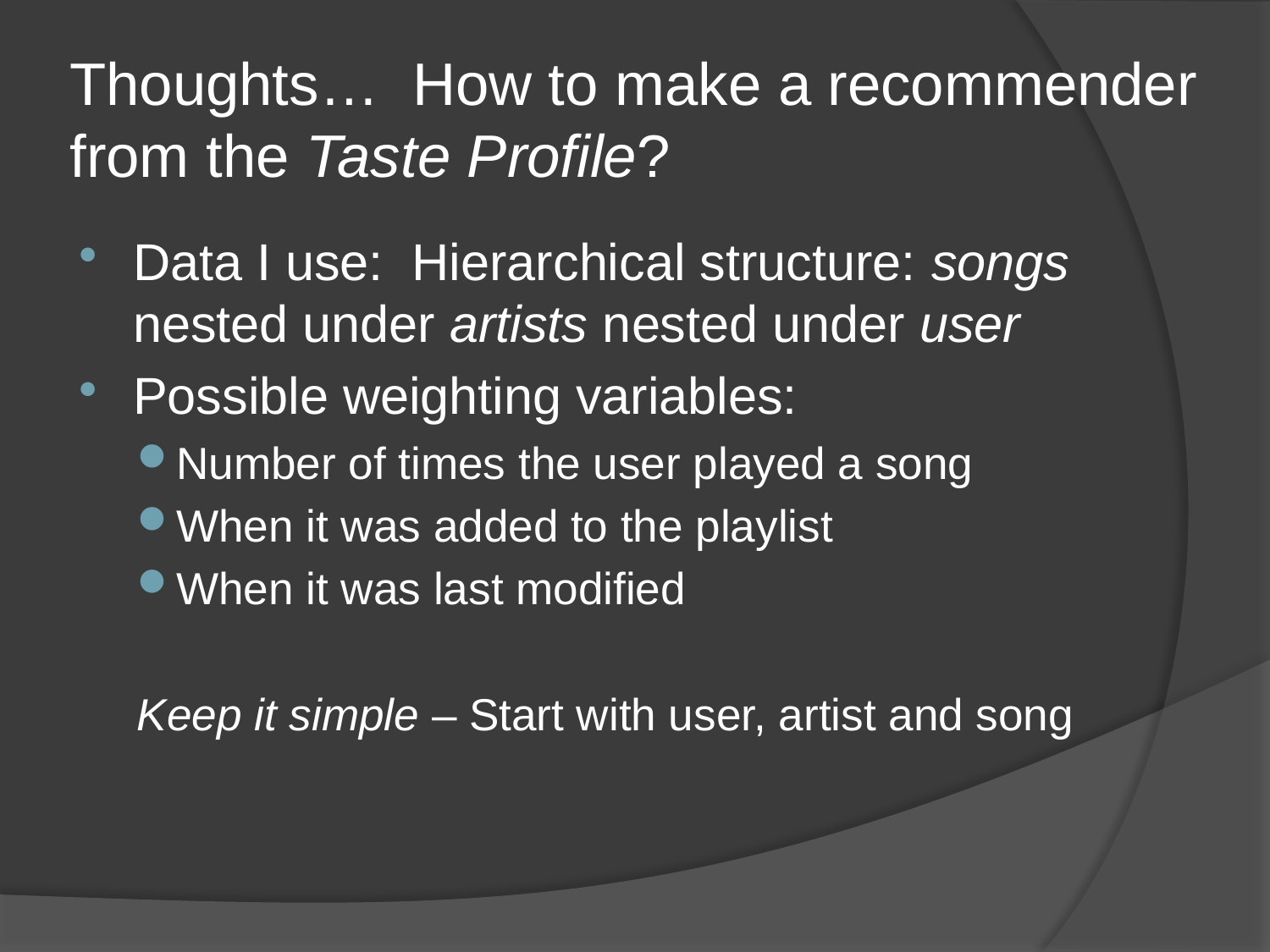

# Thoughts…  How to make a recommender from the Taste Profile?
Data I use:  Hierarchical structure: songs nested under artists nested under user
Possible weighting variables:
Number of times the user played a song
When it was added to the playlist
When it was last modified

Keep it simple – Start with user, artist and song